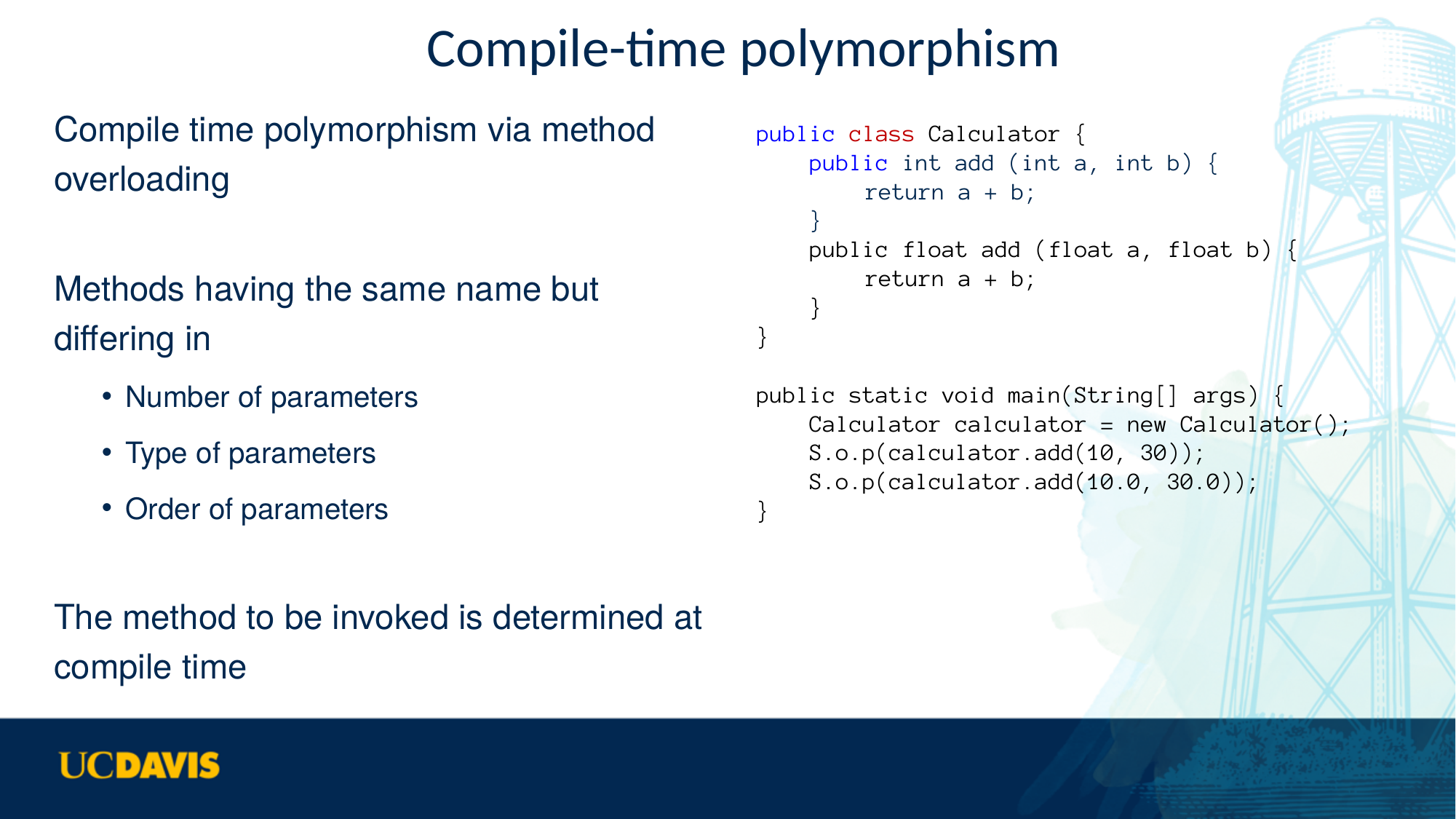

# Compile-time polymorphism
Compile time polymorphism via method overloading
Methods having the same name but differing in
Number of parameters
Type of parameters
Order of parameters
The method to be invoked is determined at compile time

public class Calculator {
    public int add (int a, int b) {
	return a + b;
    }
    public float add (float a, float b) {
	return a + b;
    }
}

public static void main(String[] args) {
    Calculator calculator = new Calculator();
    S.o.p(calculator.add(10, 30));
    S.o.p(calculator.add(10.0, 30.0));
}